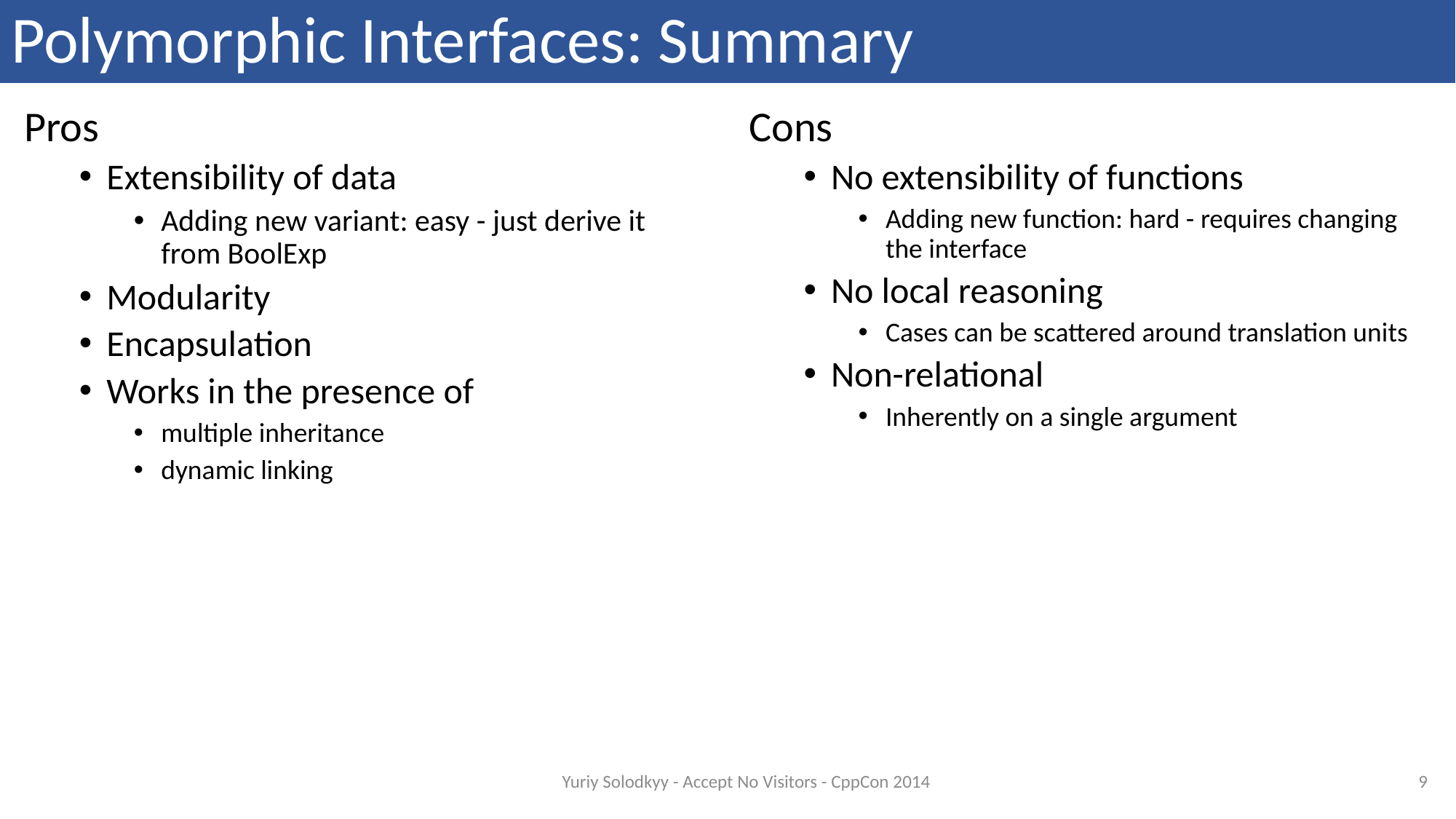

# Polymorphic Interfaces: Summary
Pros
Extensibility of data
Adding new variant: easy - just derive it from BoolExp
Modularity
Encapsulation
Works in the presence of
multiple inheritance
dynamic linking

Cons
No extensibility of functions
Adding new function: hard - requires changing the interface
No local reasoning
Cases can be scattered around translation units
Non-relational
Inherently on a single argument
9
Yuriy Solodkyy - Accept No Visitors - CppCon 2014